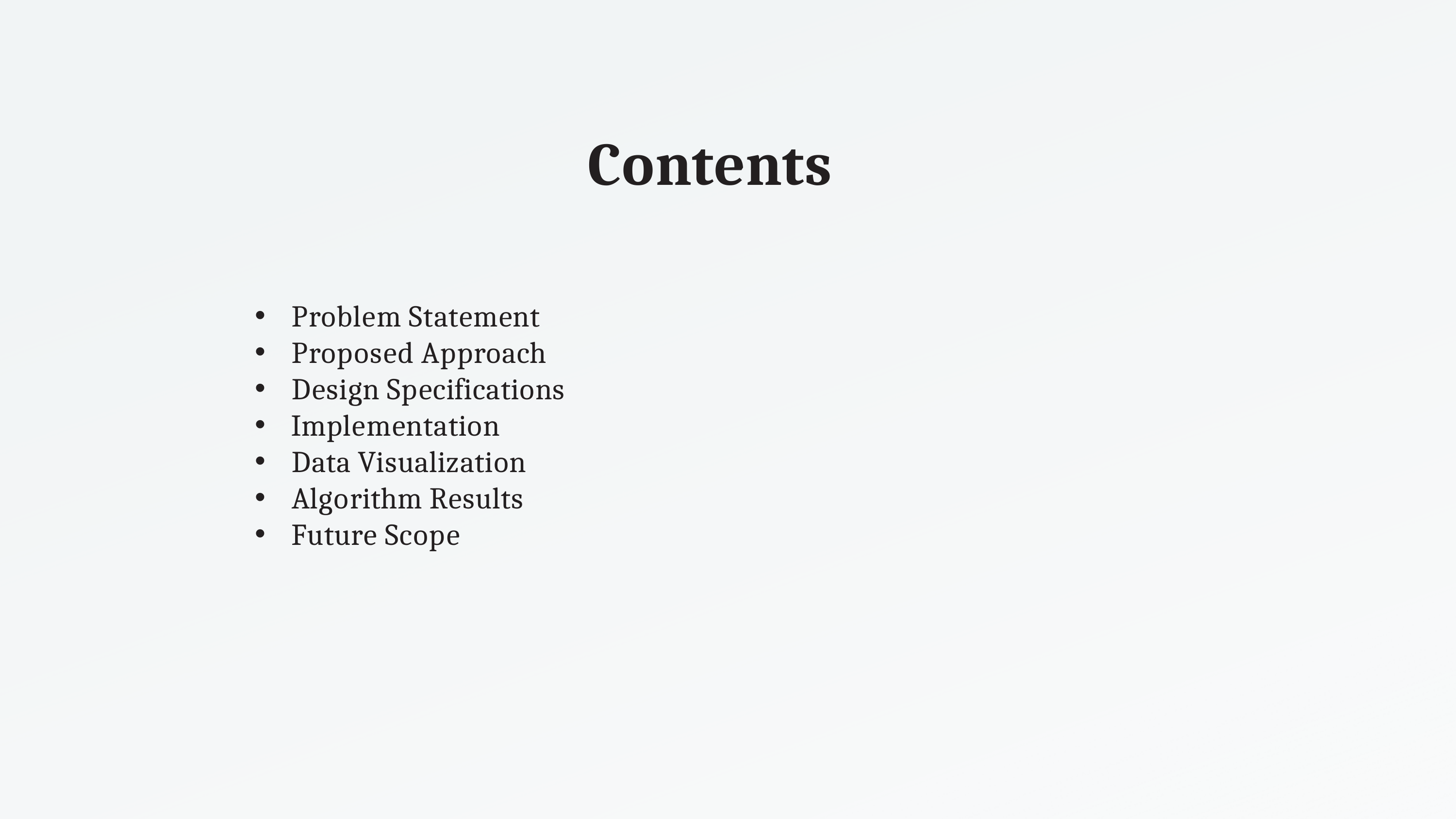

# Contents
Problem Statement
Proposed Approach
Design Specifications
Implementation
Data Visualization
Algorithm Results
Future Scope